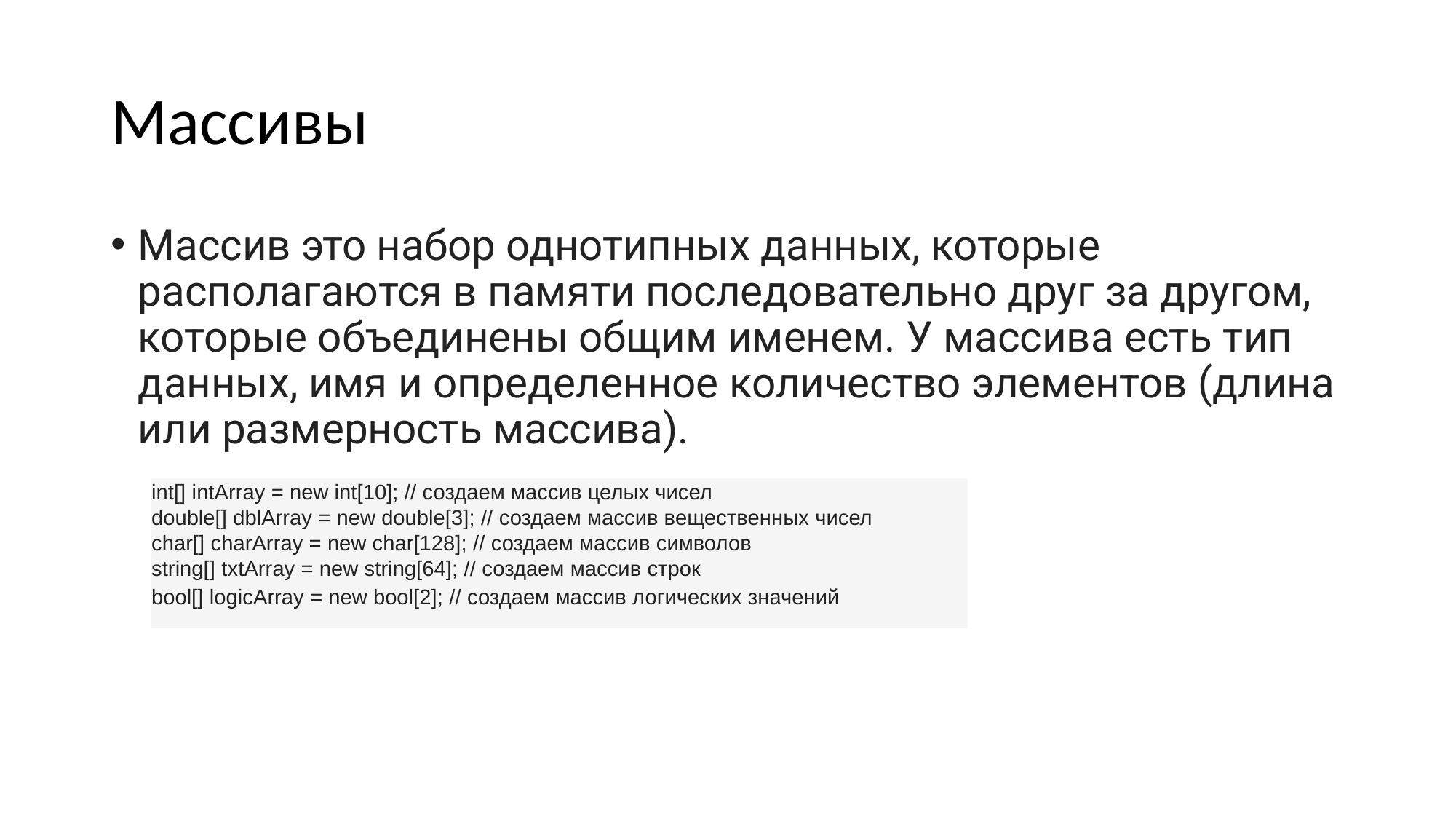

# Массивы
Массив это набор однотипных данных, которые располагаются в памяти последовательно друг за другом, которые объединены общим именем. У массива есть тип данных, имя и определенное количество элементов (длина или размерность массива).

int[] intArray = new int[10]; // создаем массив целых чисел
double[] dblArray = new double[3]; // создаем массив вещественных чисел
char[] charArray = new char[128]; // создаем массив символов
string[] txtArray = new string[64]; // создаем массив строк
bool[] logicArray = new bool[2]; // создаем массив логических значений